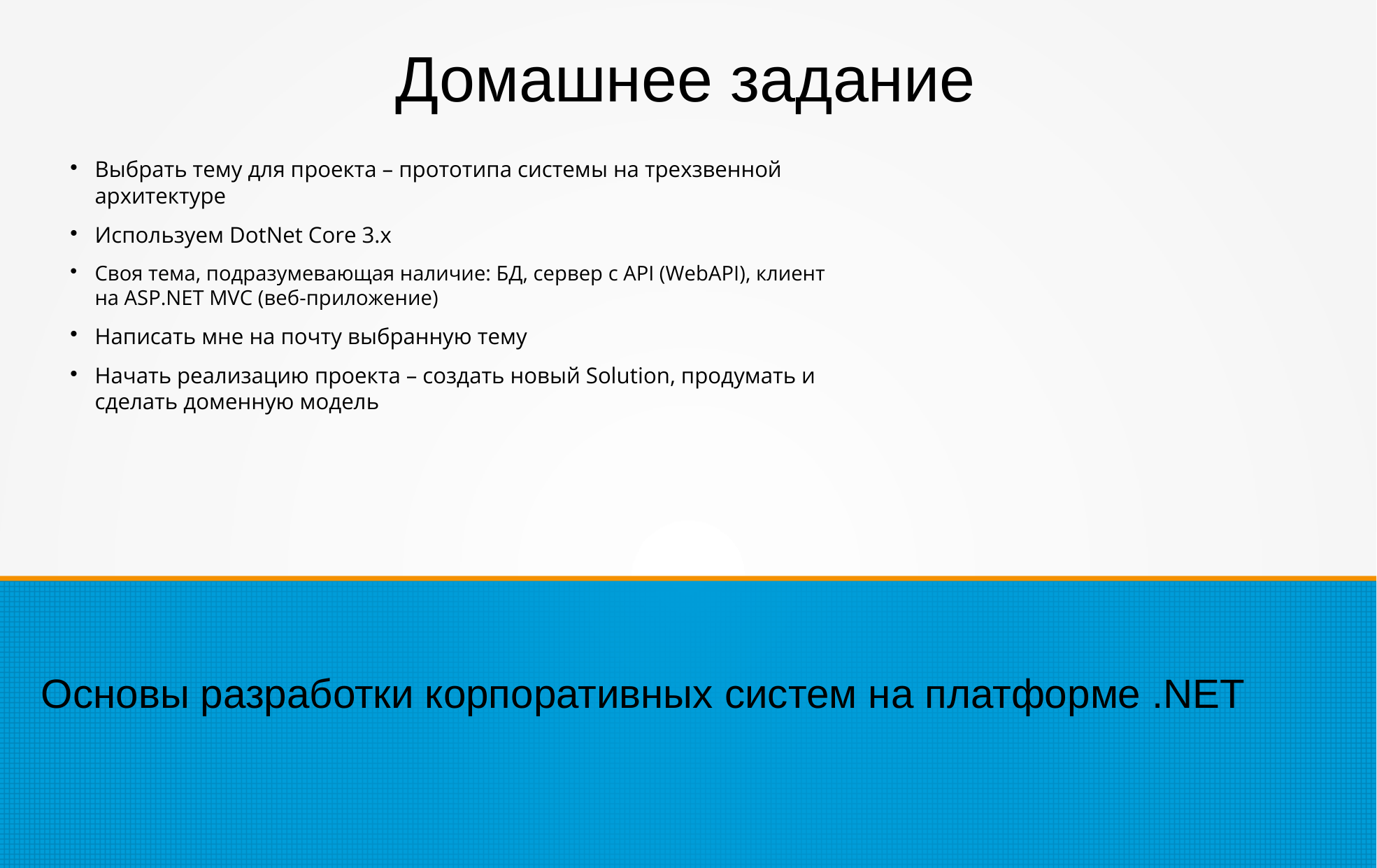

Домашнее задание

Выбрать тему для проекта – прототипа системы на трехзвенной архитектуре
Используем DotNet Core 3.x
Своя тема, подразумевающая наличие: БД, сервер с API (WebAPI), клиент на ASP.NET MVC (веб-приложение)
Написать мне на почту выбранную тему
Начать реализацию проекта – создать новый Solution, продумать и сделать доменную модель
Основы разработки корпоративных систем на платформе .NET